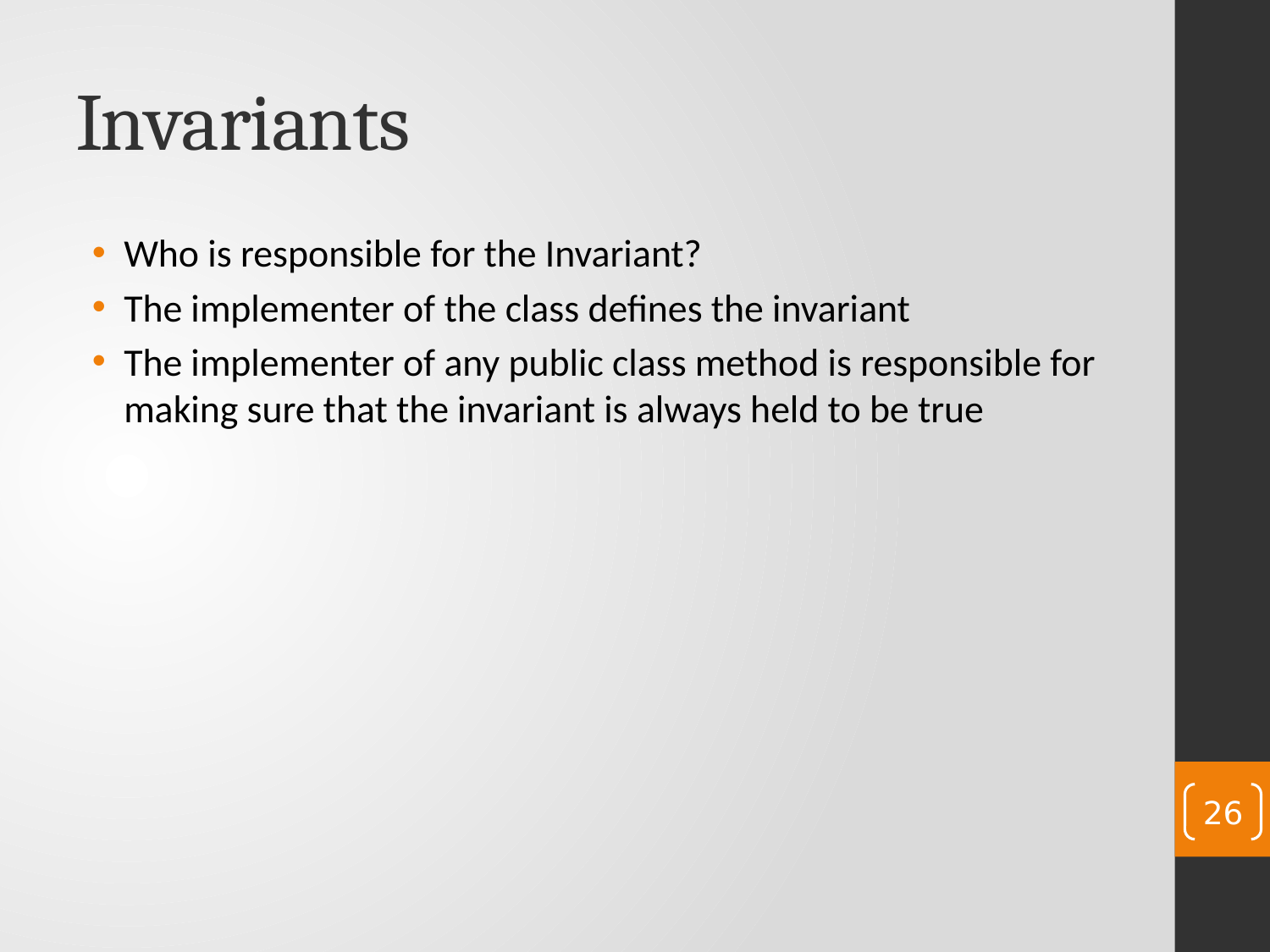

# Invariants
Who is responsible for the Invariant?
The implementer of the class defines the invariant
The implementer of any public class method is responsible for making sure that the invariant is always held to be true
26